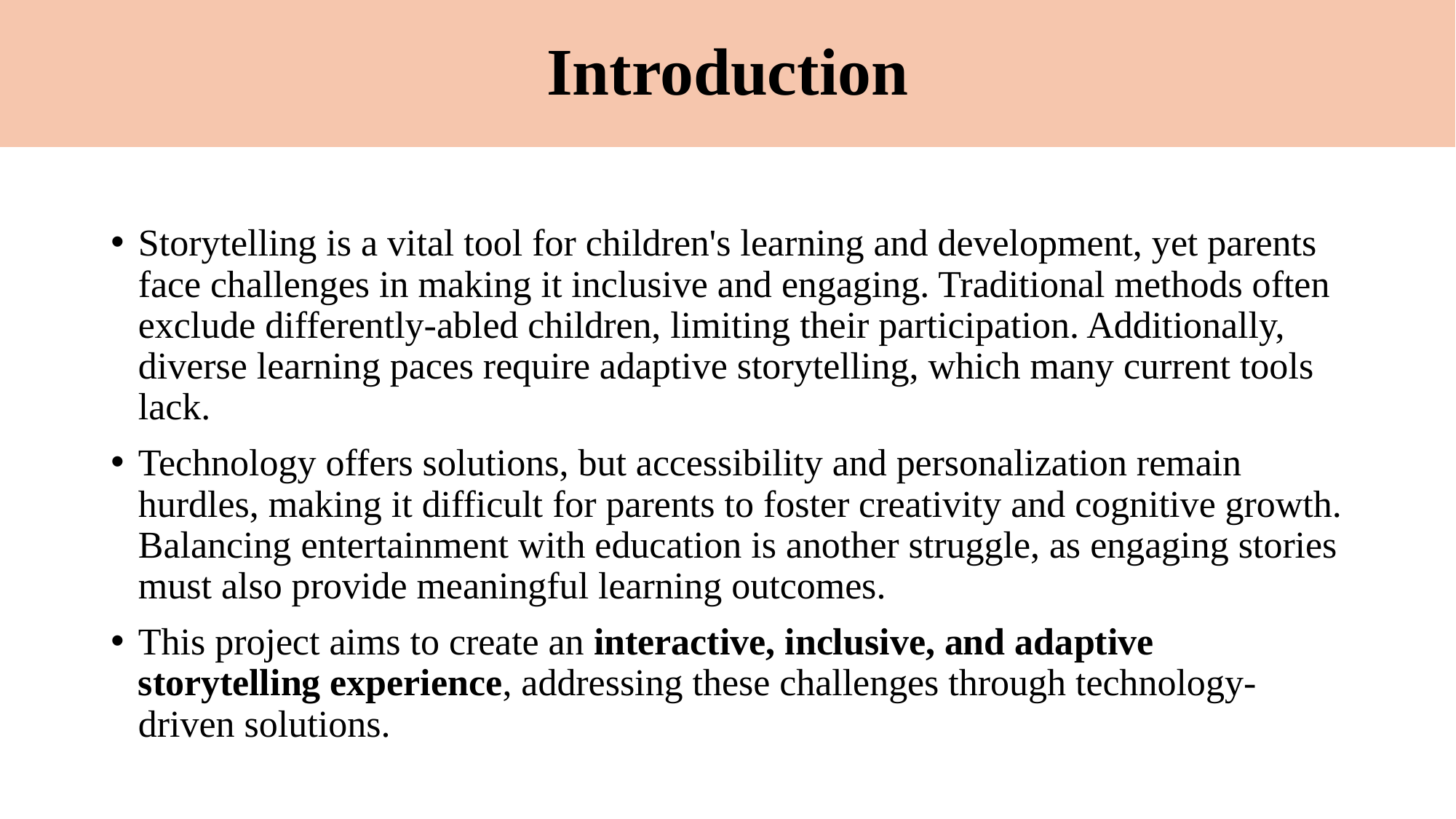

# Introduction
Storytelling is a vital tool for children's learning and development, yet parents face challenges in making it inclusive and engaging. Traditional methods often exclude differently-abled children, limiting their participation. Additionally, diverse learning paces require adaptive storytelling, which many current tools lack.
Technology offers solutions, but accessibility and personalization remain hurdles, making it difficult for parents to foster creativity and cognitive growth. Balancing entertainment with education is another struggle, as engaging stories must also provide meaningful learning outcomes.
This project aims to create an interactive, inclusive, and adaptive storytelling experience, addressing these challenges through technology-driven solutions.